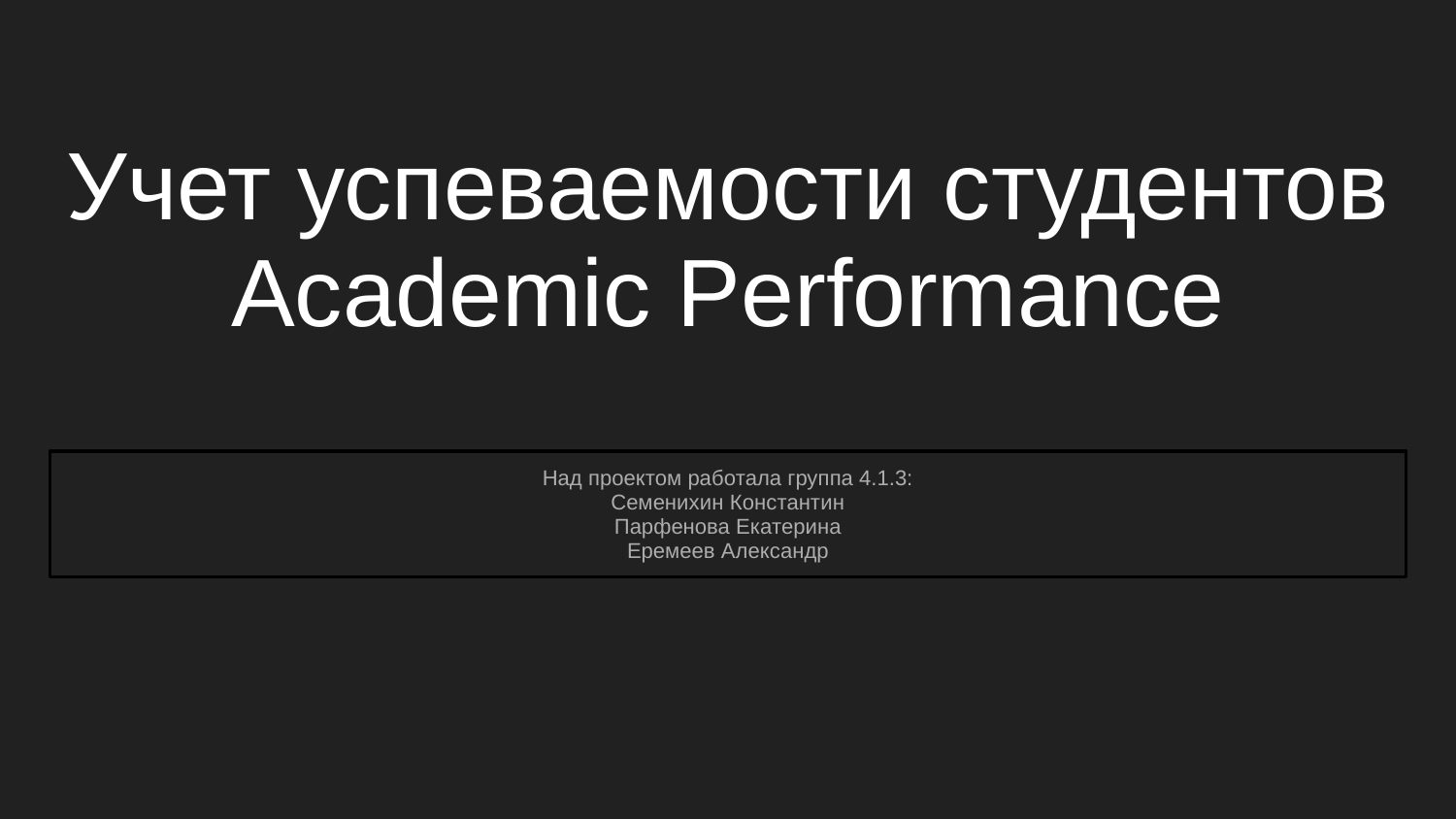

# Учет успеваемости студентов
Academic Performance

Над проектом работала группа 4.1.3:
Семенихин Константин
Парфенова Екатерина
Еремеев Александр